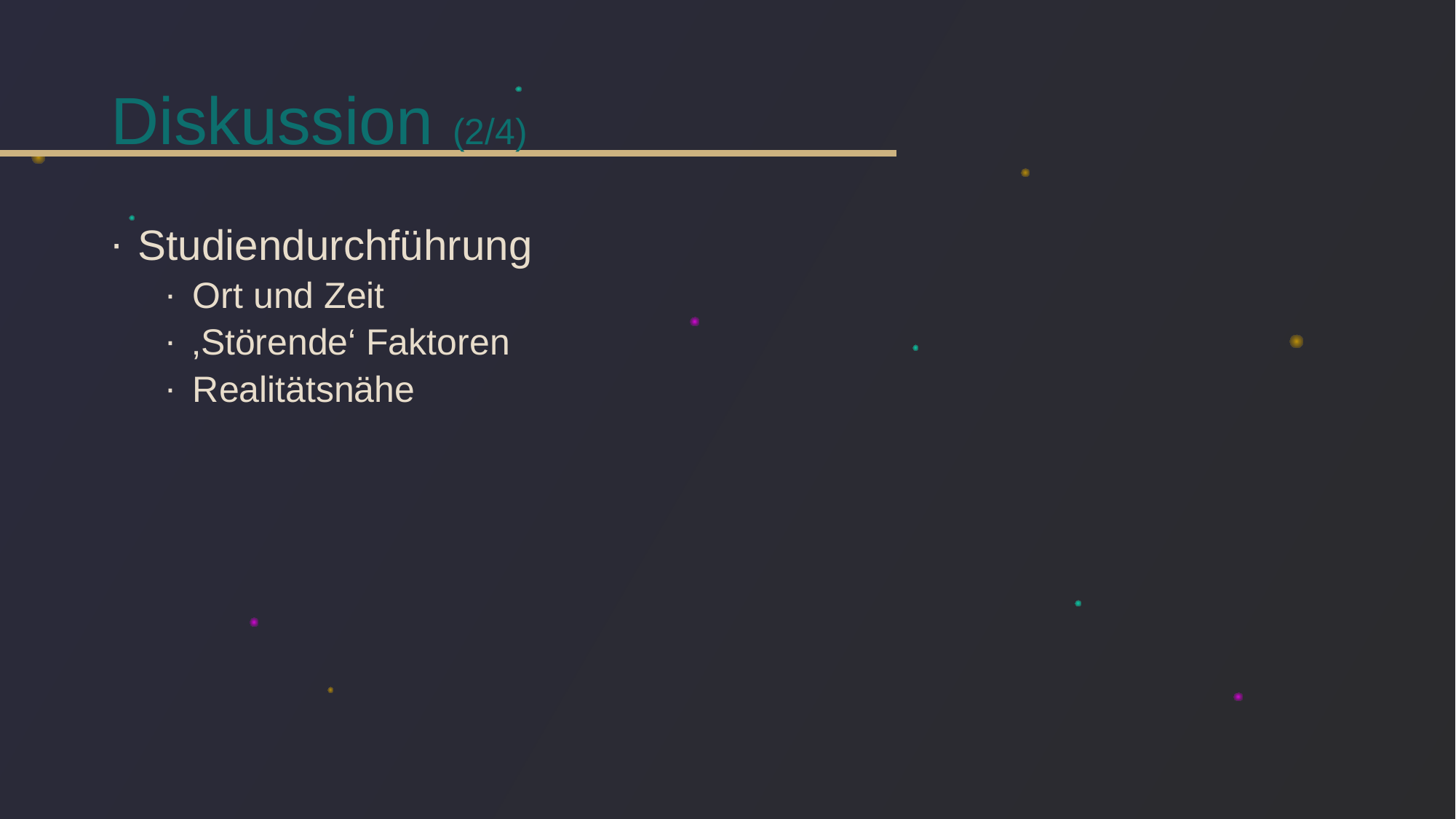

# Diskussion (2/4)
Studiendurchführung
Ort und Zeit
‚Störende‘ Faktoren
Realitätsnähe